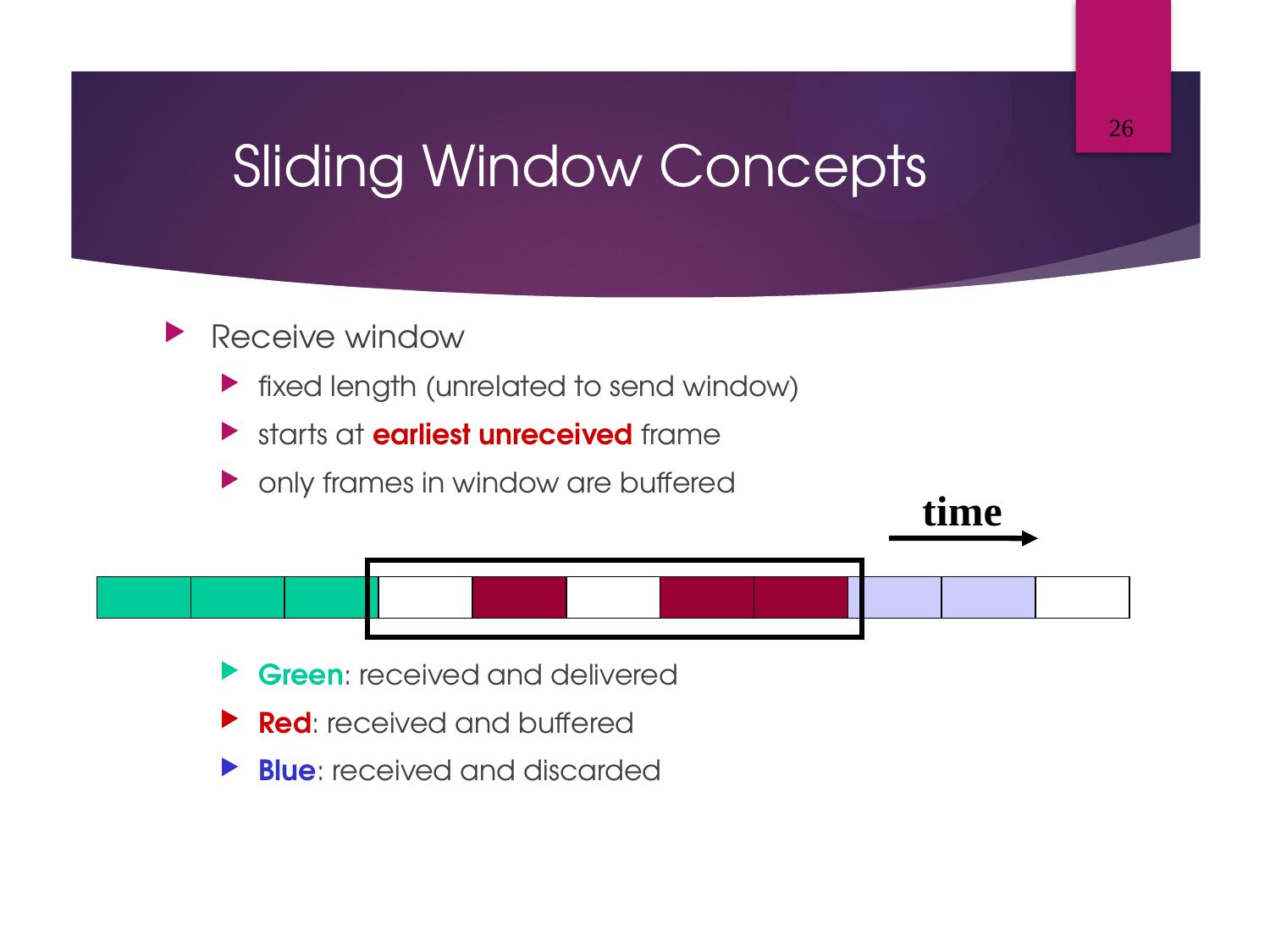

26
# Sliding Window Concepts

Receive window
fixed length (unrelated to send window)‏
starts at earliest unreceived frame
only frames in window are buffered

Green: received and delivered
Red: received and buffered
Blue: received and discarded
time